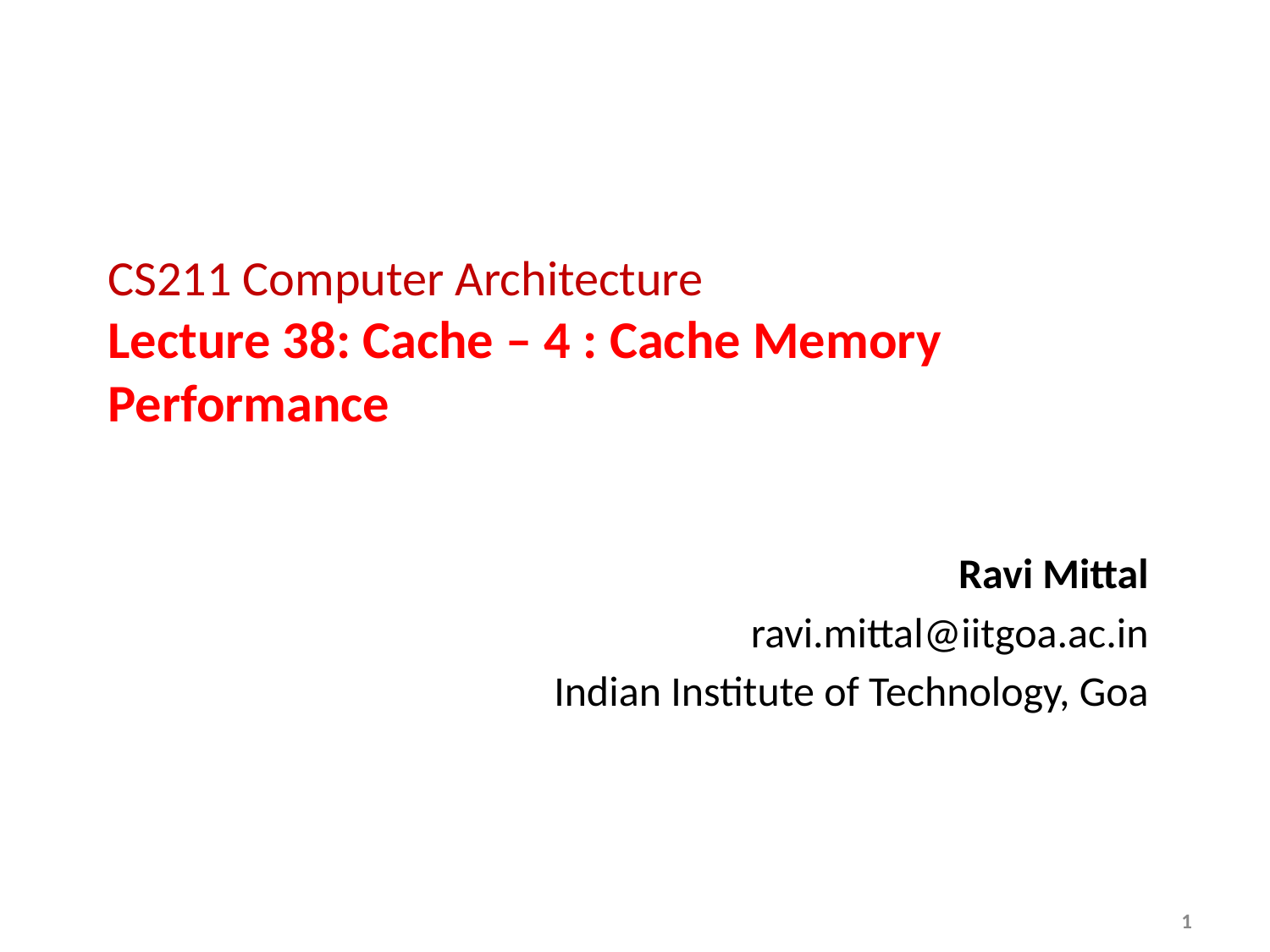

# CS211 Computer Architecture Lecture 38: Cache – 4 : Cache Memory Performance
Ravi Mittal
ravi.mittal@iitgoa.ac.in
Indian Institute of Technology, Goa